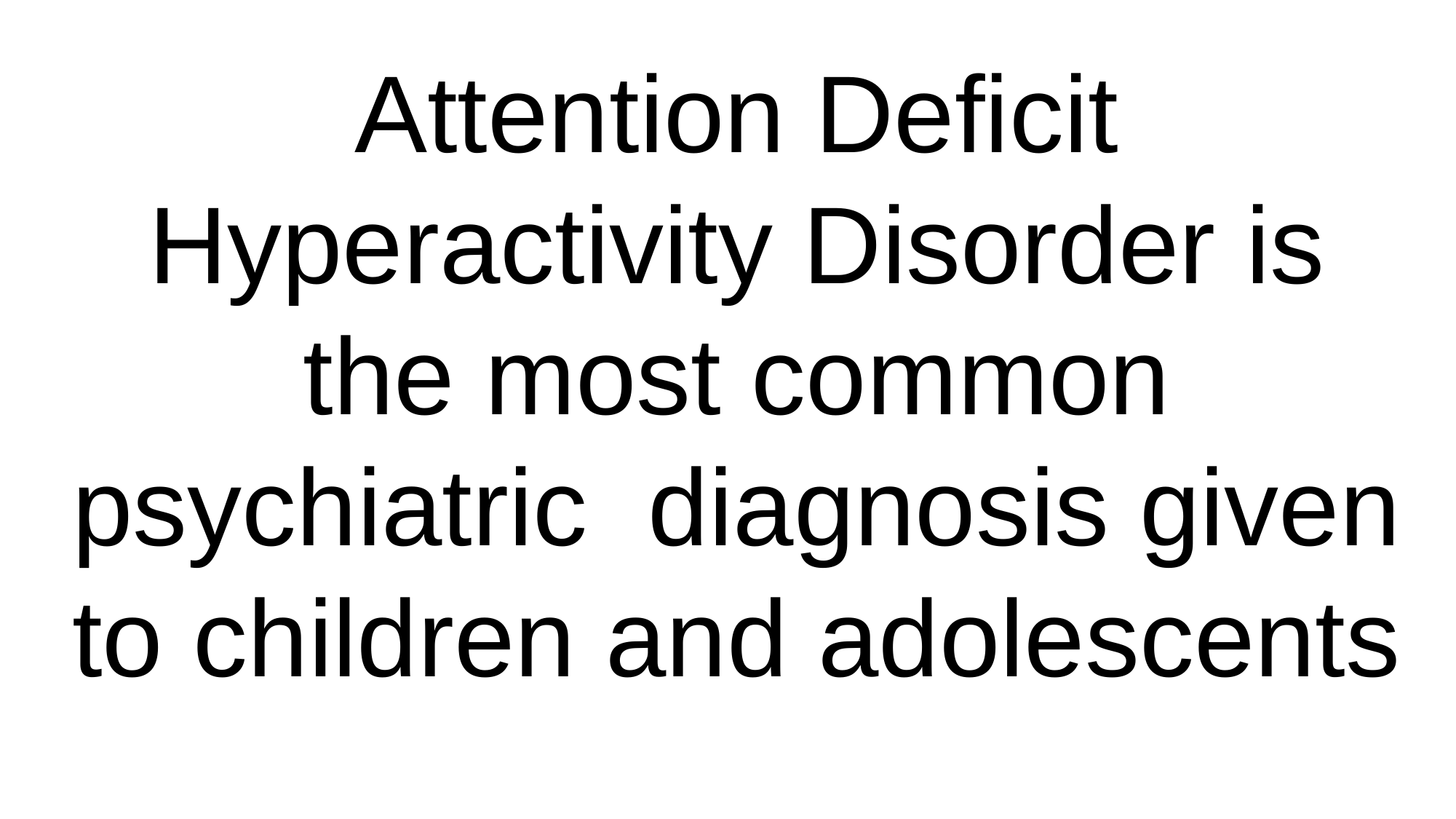

Attention Deficit Hyperactivity Disorder is the most common psychiatric  diagnosis given to children and adolescents